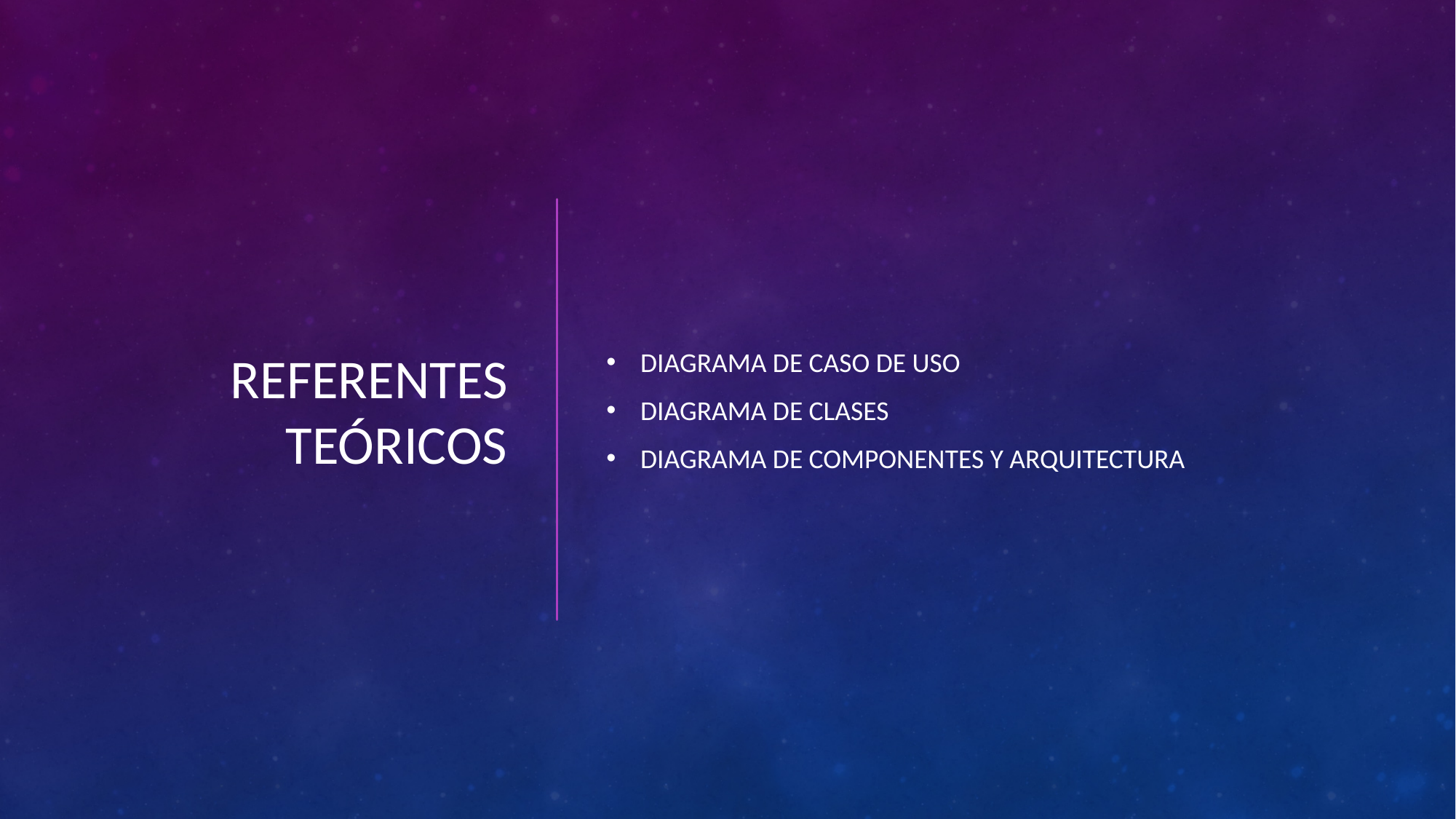

# Referentes teóricos
DIAGRAMA DE CASO DE USO
DIAGRAMA DE CLASES
DIAGRAMA DE COMPONENTES Y ARQUITECTURA